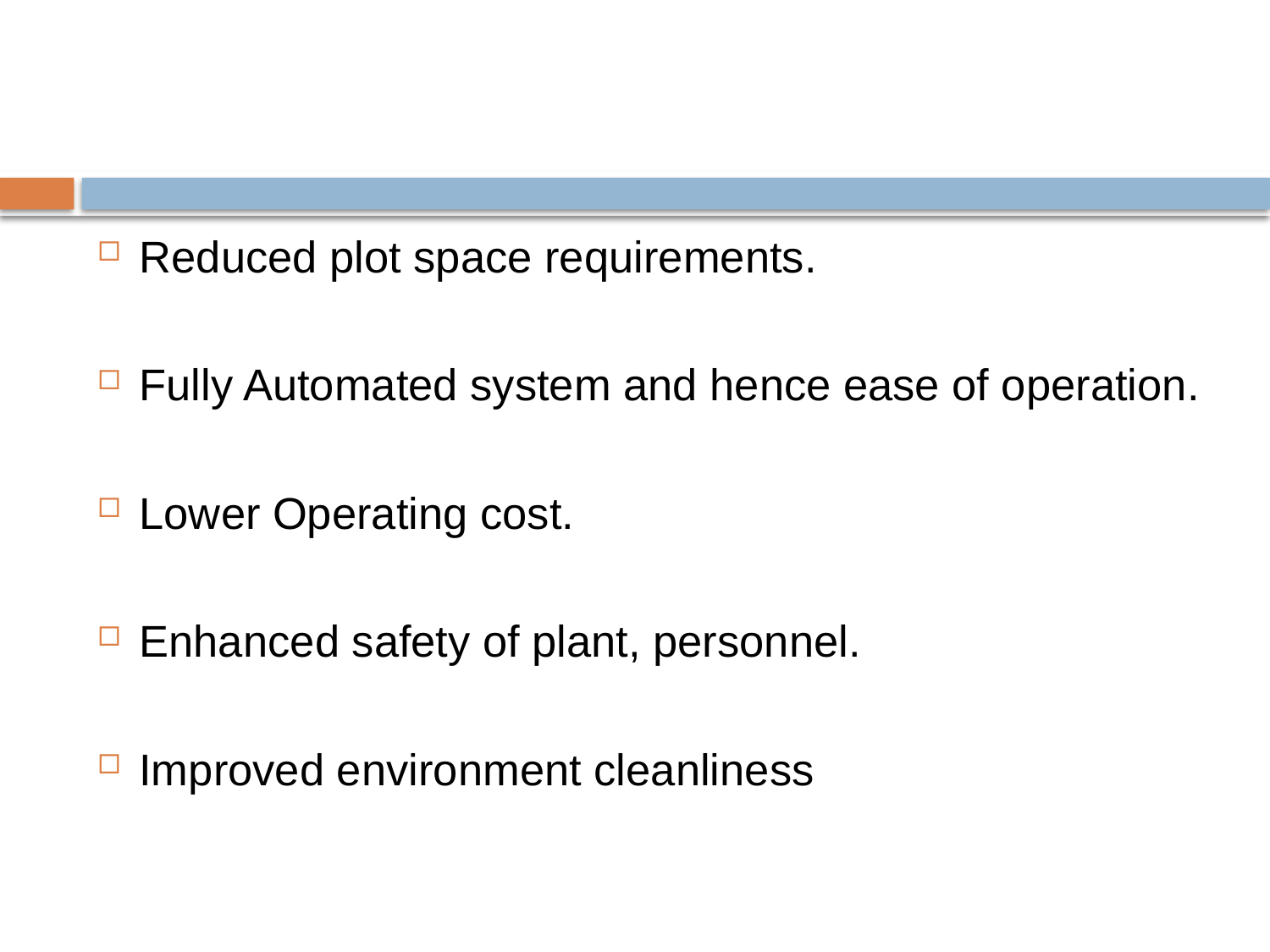

#
Reduced plot space requirements.

Fully Automated system and hence ease of operation.

Lower Operating cost.

Enhanced safety of plant, personnel.

Improved environment cleanliness